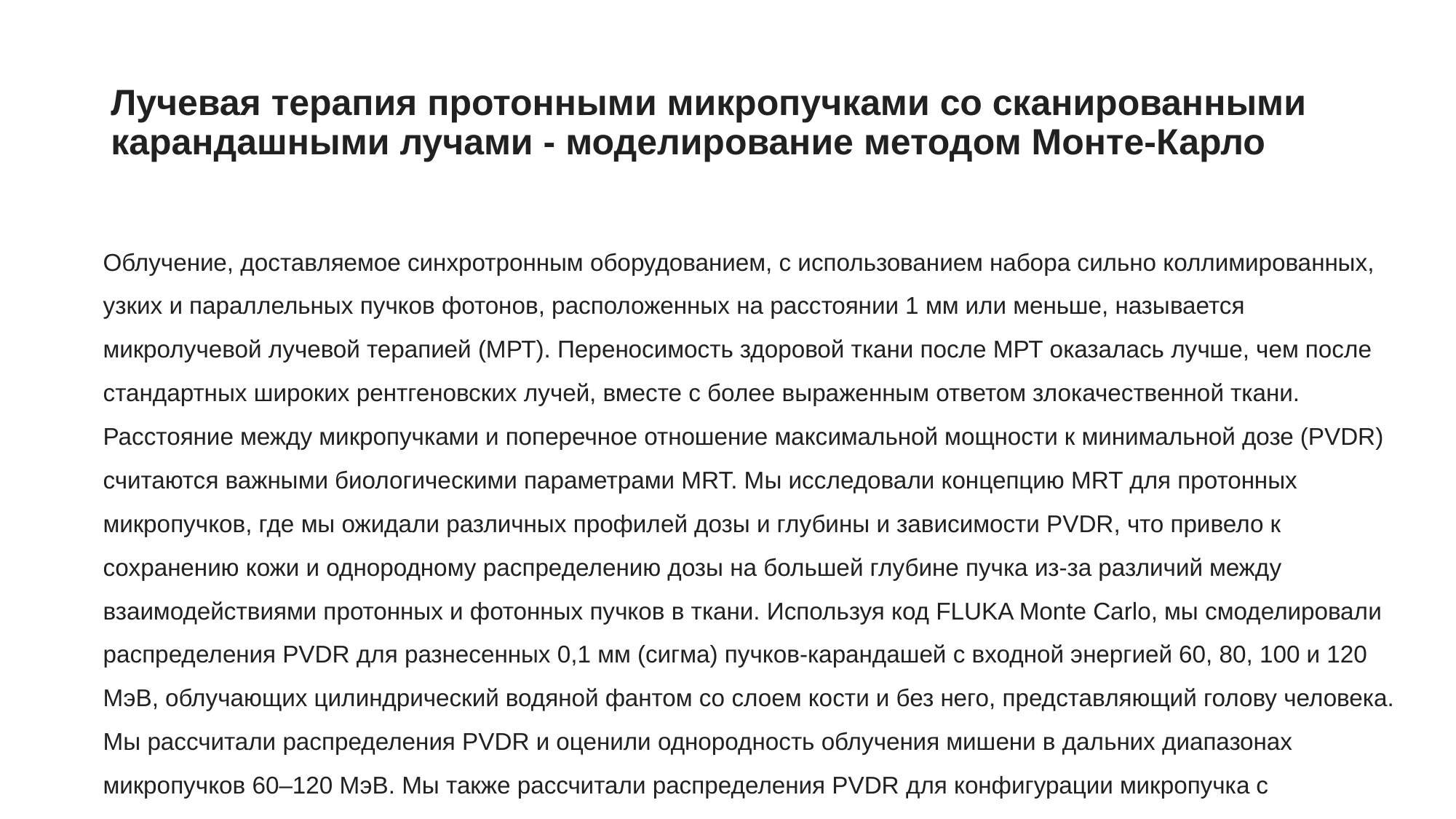

# Лучевая терапия протонными микропучками со сканированными карандашными лучами - моделирование методом Монте-Карло
Облучение, доставляемое синхротронным оборудованием, с использованием набора сильно коллимированных, узких и параллельных пучков фотонов, расположенных на расстоянии 1 мм или меньше, называется микролучевой лучевой терапией (МРТ). Переносимость здоровой ткани после МРТ оказалась лучше, чем после стандартных широких рентгеновских лучей, вместе с более выраженным ответом злокачественной ткани. Расстояние между микропучками и поперечное отношение максимальной мощности к минимальной дозе (PVDR) считаются важными биологическими параметрами MRT. Мы исследовали концепцию MRT для протонных микропучков, где мы ожидали различных профилей дозы и глубины и зависимости PVDR, что привело к сохранению кожи и однородному распределению дозы на большей глубине пучка из-за различий между взаимодействиями протонных и фотонных пучков в ткани. Используя код FLUKA Monte Carlo, мы смоделировали распределения PVDR для разнесенных 0,1 мм (сигма) пучков-карандашей с входной энергией 60, 80, 100 и 120 МэВ, облучающих цилиндрический водяной фантом со слоем кости и без него, представляющий голову человека. Мы рассчитали распределения PVDR и оценили однородность облучения мишени в дальних диапазонах микропучков 60–120 МэВ. Мы также рассчитали распределения PVDR для конфигурации микропучка с разнесенным пиком Брэгга на 60 МэВ. Применение оптимизированной протонной МРТ с точки зрения размера пятна, распределения пучка карандашом, энергии входящего пучка, многопортового облучения в сочетании с соответствующими радиобиологическими исследованиями может проложить путь для сценариев гипофракционирования, при которых сохраняются ткани на входе,